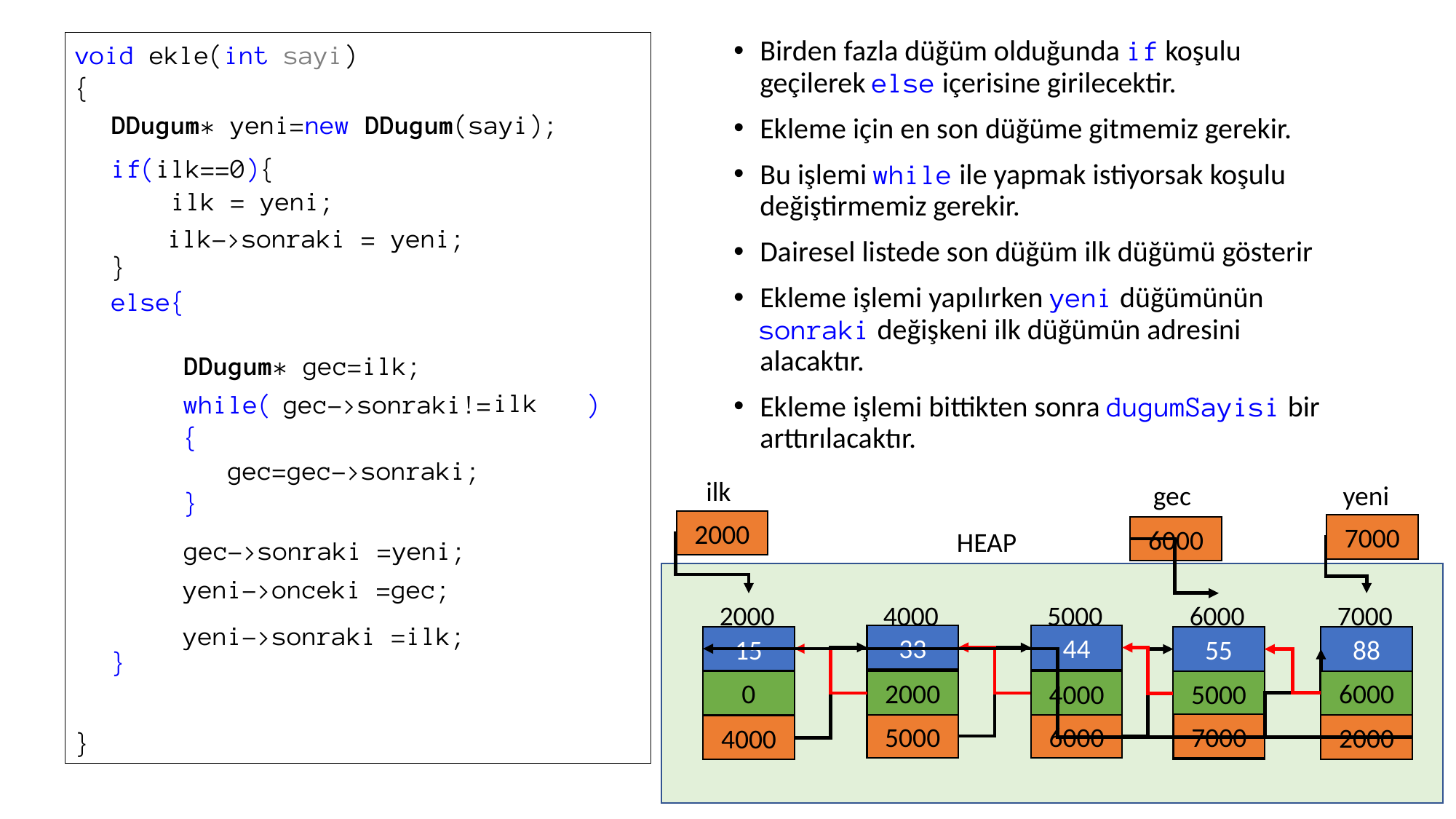

Birden fazla düğüm olduğunda if koşulu geçilerek else içerisine girilecektir.
Ekleme için en son düğüme gitmemiz gerekir.
Bu işlemi while ile yapmak istiyorsak koşulu değiştirmemiz gerekir.
Dairesel listede son düğüm ilk düğümü gösterir
Ekleme işlemi yapılırken yeni düğümünün sonraki değişkeni ilk düğümün adresini alacaktır.
Ekleme işlemi bittikten sonra dugumSayisi bir arttırılacaktır.
void ekle(int sayi)
{

}
DDugum* yeni=new DDugum(sayi);
if(ilk==0){
    ilk = yeni;
}
ilk->sonraki = yeni;
else{

}
DDugum* gec=ilk;
ilk
while(                     )
{

}
gec->sonraki!=
gec=gec->sonraki;
ilk
yeni
gec
2000
7000
6000
HEAP
gec->sonraki =yeni;

yeni->onceki =gec;
2000
4000
5000
6000
7000
yeni->sonraki =ilk;
33
44
15
55
88
0
0
0
6000
2000
4000
0
0
5000
0
0
5000
0
6000
7000
2000
0
4000
2000
0